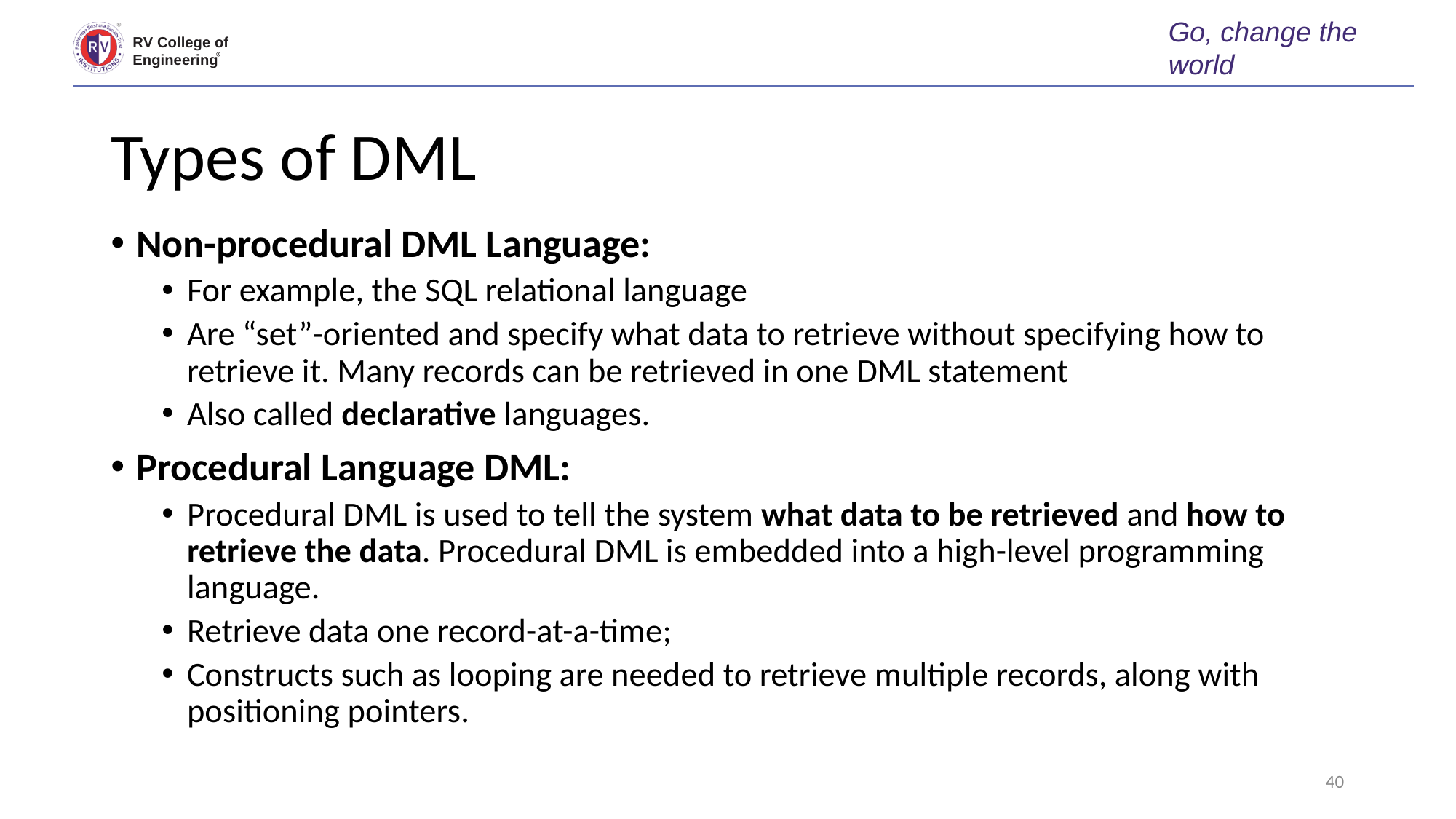

Go, change the world

RV College of
Engineering
# Types of DML

Non-procedural DML Language:
For example, the SQL relational language
Are “set”-oriented and specify what data to retrieve without specifying how to retrieve it. Many records can be retrieved in one DML statement
Also called declarative languages.
Procedural Language DML:
Procedural DML is used to tell the system what data to be retrieved and how to retrieve the data. Procedural DML is embedded into a high-level programming language.
Retrieve data one record-at-a-time;
Constructs such as looping are needed to retrieve multiple records, along with positioning pointers.

40